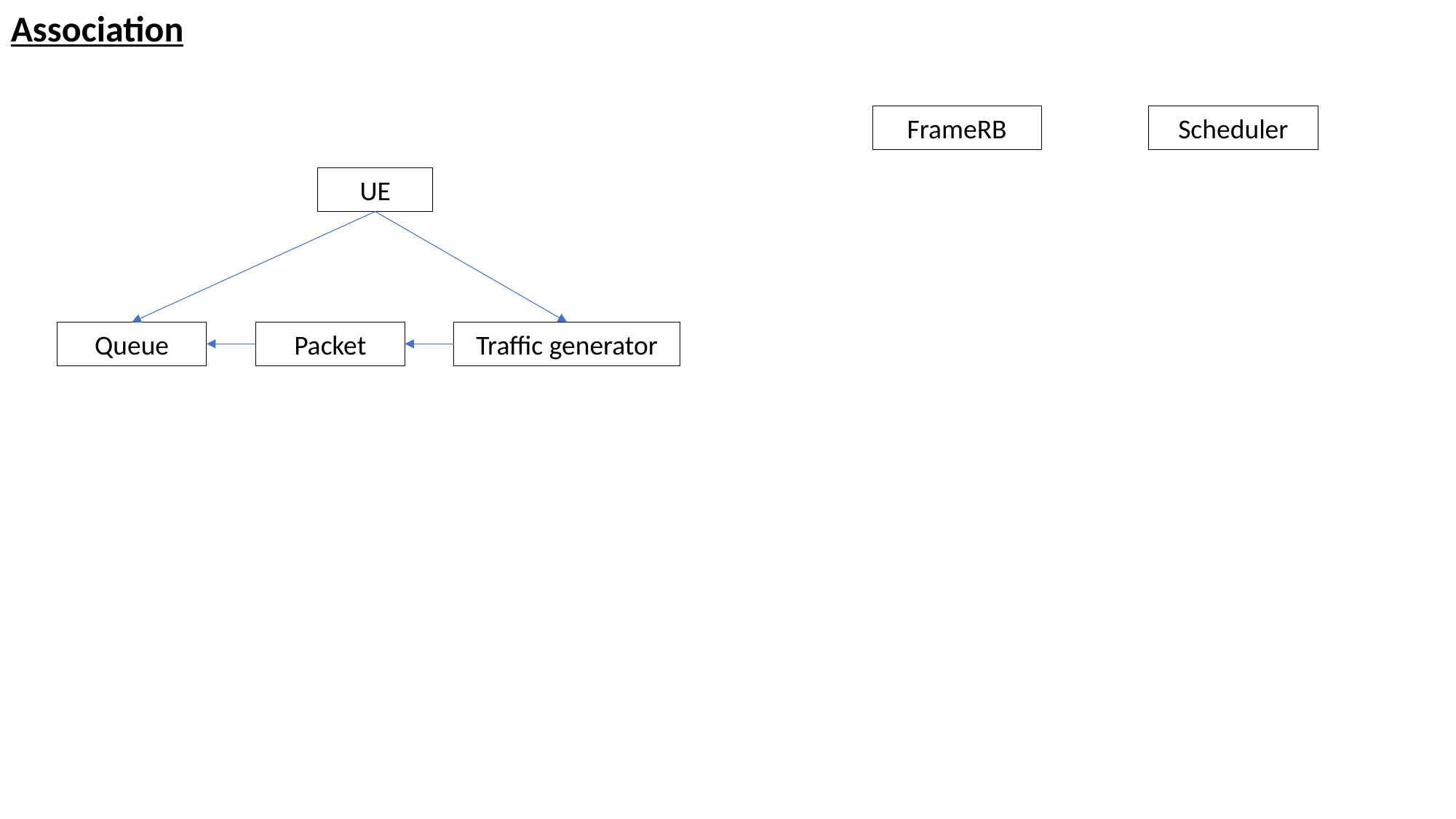

Association
FrameRB
Scheduler
UE
Queue
Packet
Traffic generator